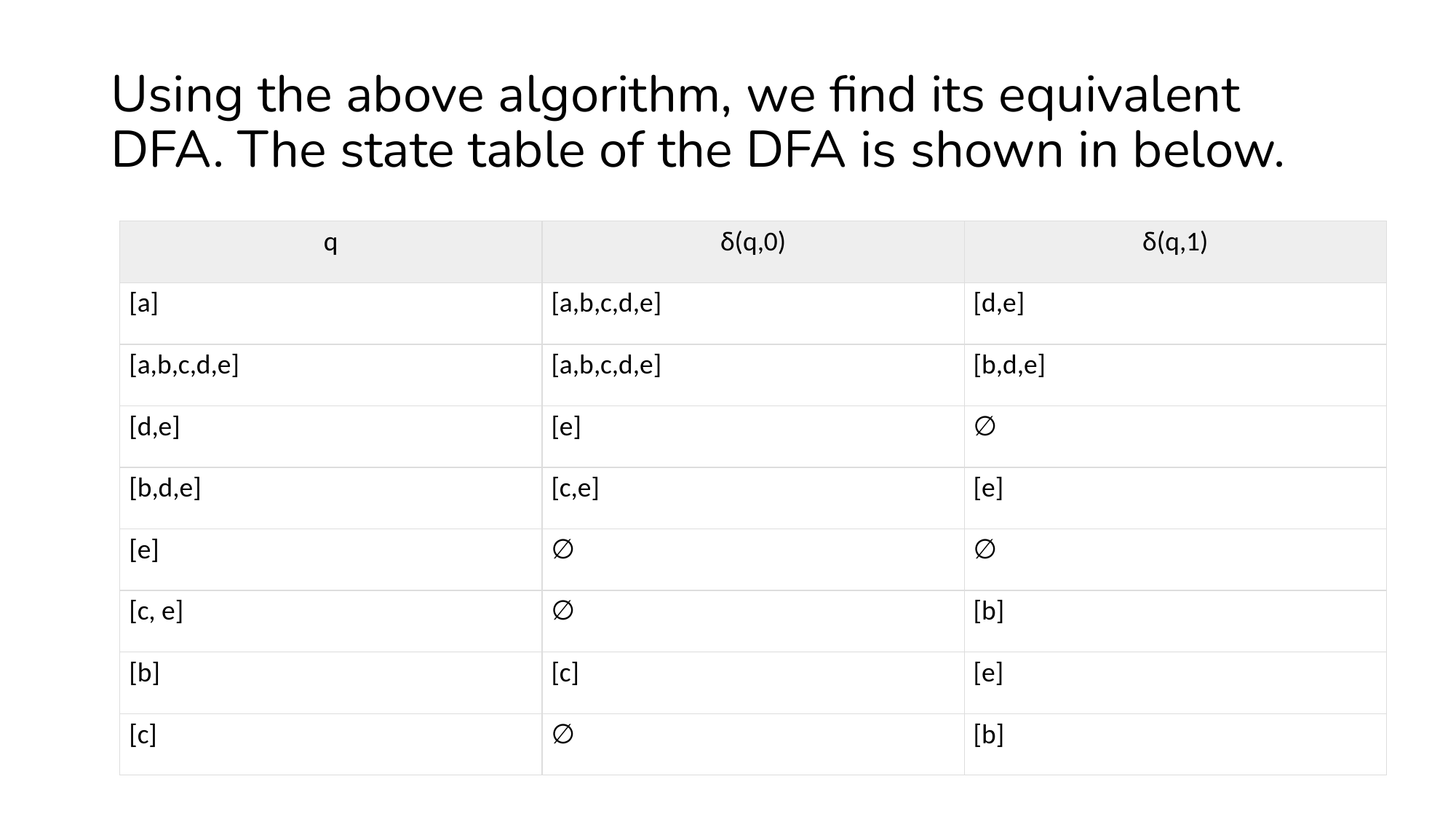

# Using the above algorithm, we find its equivalent DFA. The state table of the DFA is shown in below.
| q | δ(q,0) | δ(q,1) |
| --- | --- | --- |
| [a] | [a,b,c,d,e] | [d,e] |
| [a,b,c,d,e] | [a,b,c,d,e] | [b,d,e] |
| [d,e] | [e] | ∅ |
| [b,d,e] | [c,e] | [e] |
| [e] | ∅ | ∅ |
| [c, e] | ∅ | [b] |
| [b] | [c] | [e] |
| [c] | ∅ | [b] |